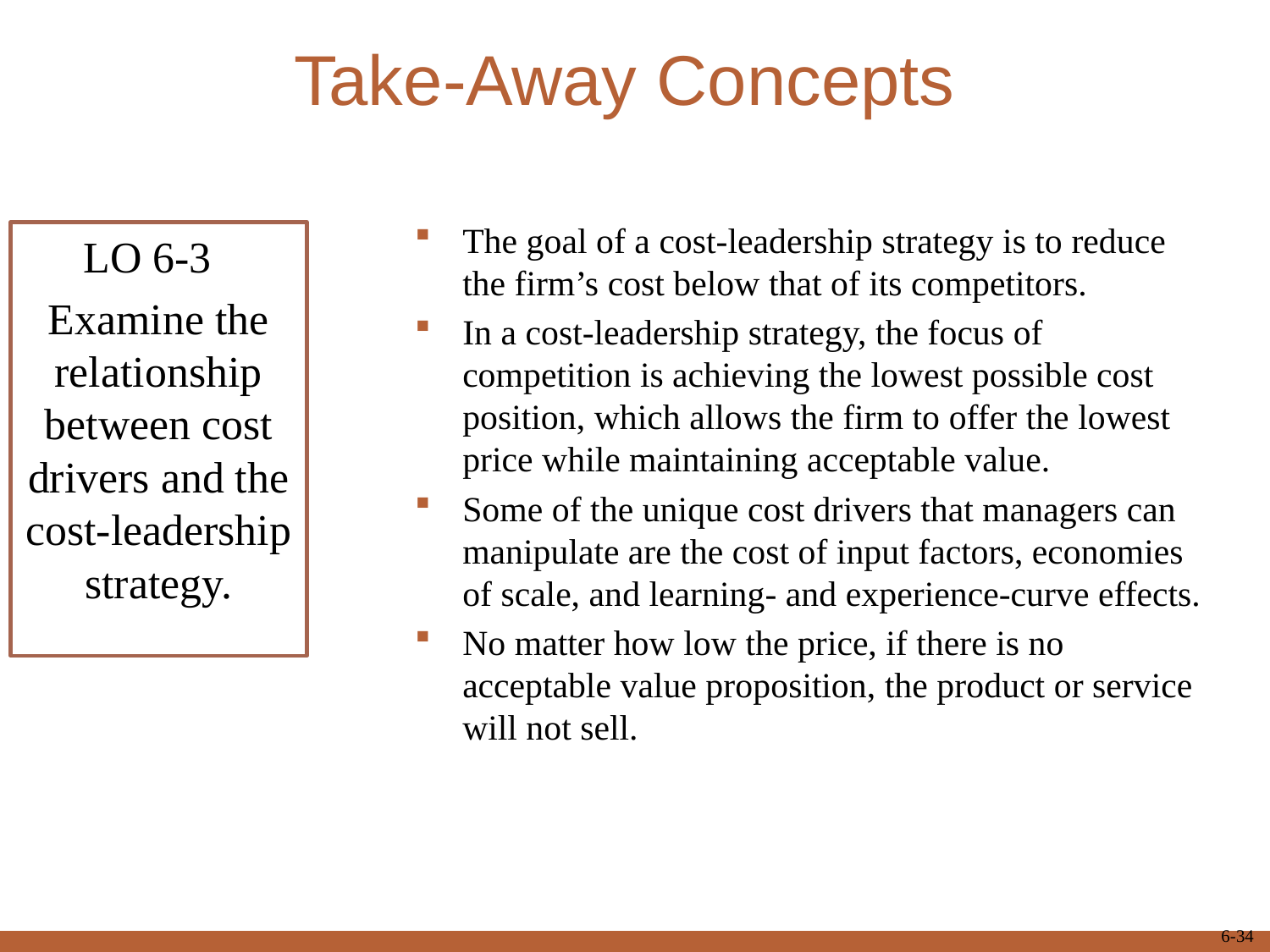

# Take-Away Concepts
The goal of a cost-leadership strategy is to reduce the firm’s cost below that of its competitors.
In a cost-leadership strategy, the focus of competition is achieving the lowest possible cost position, which allows the firm to offer the lowest price while maintaining acceptable value.
Some of the unique cost drivers that managers can manipulate are the cost of input factors, economies of scale, and learning- and experience-curve effects.
No matter how low the price, if there is no acceptable value proposition, the product or service will not sell.
LO 6-3
Examine the relationship between cost drivers and the cost-leadership strategy.